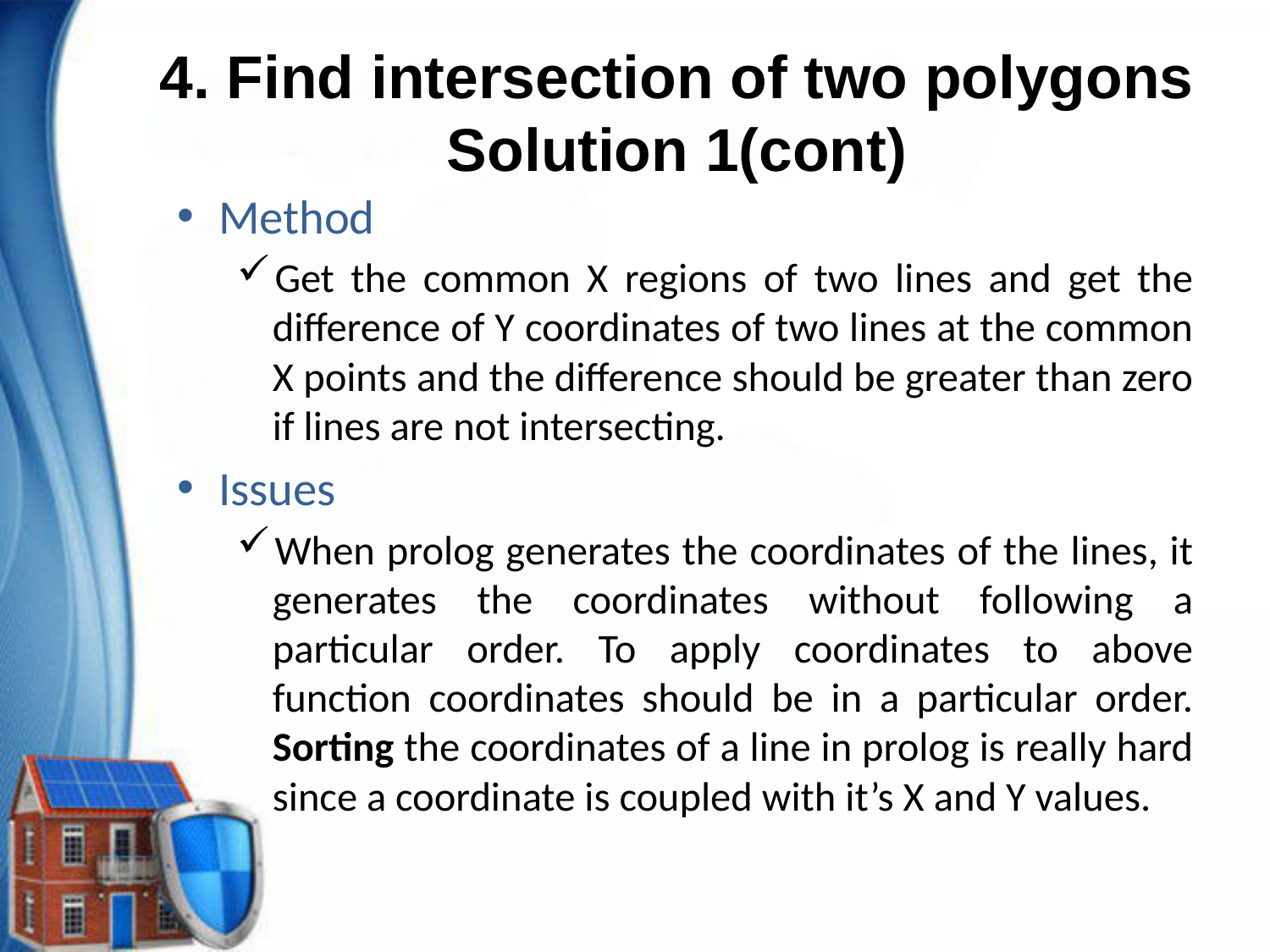

# 4. Find intersection of two polygons Solution 1(cont)
Method
Get the common X regions of two lines and get the difference of Y coordinates of two lines at the common X points and the difference should be greater than zero if lines are not intersecting.
Issues
When prolog generates the coordinates of the lines, it generates the coordinates without following a particular order. To apply coordinates to above function coordinates should be in a particular order. Sorting the coordinates of a line in prolog is really hard since a coordinate is coupled with it’s X and Y values.